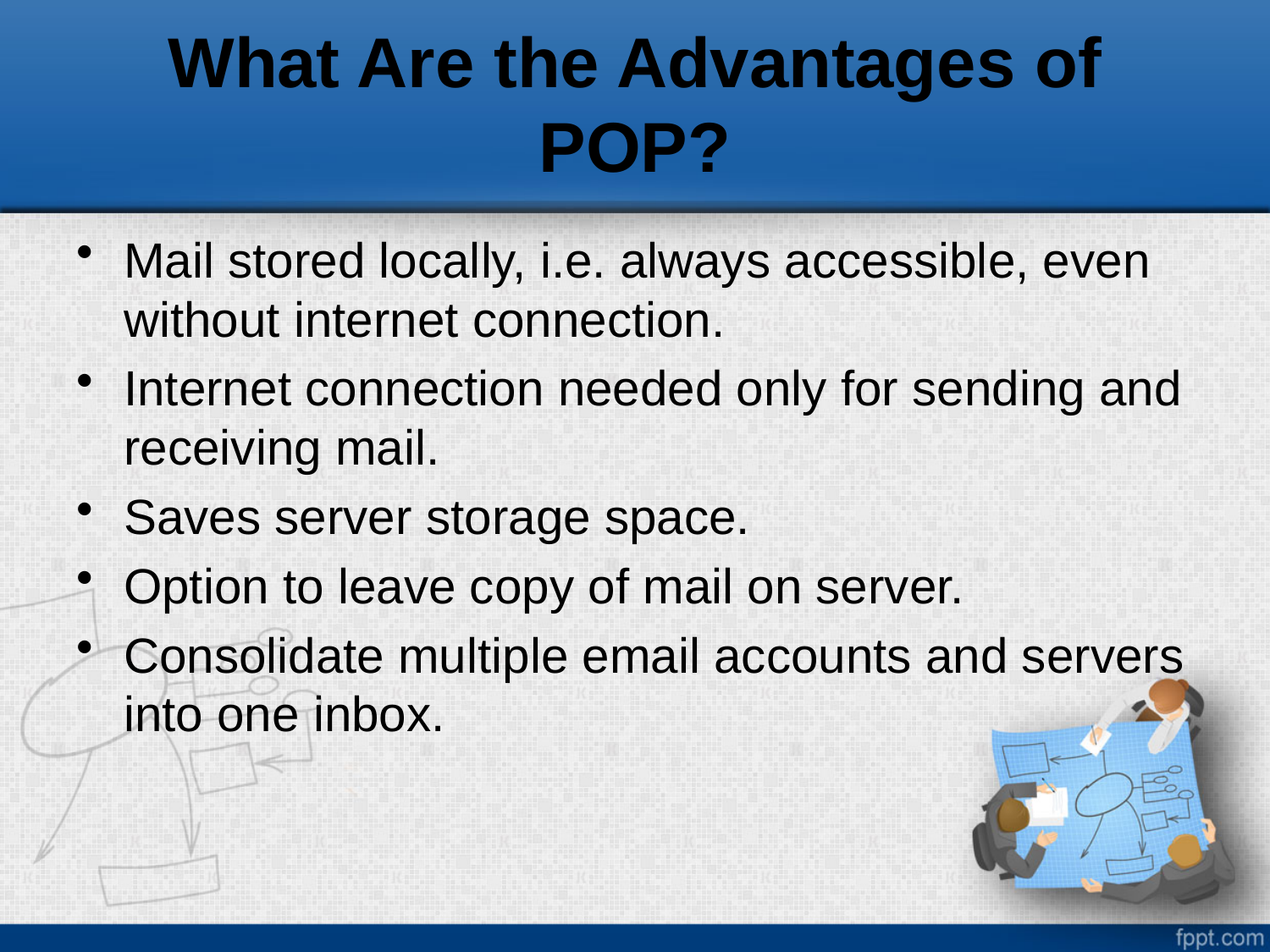

# What Are the Advantages of POP?
Mail stored locally, i.e. always accessible, even without internet connection.
Internet connection needed only for sending and receiving mail.
Saves server storage space.
Option to leave copy of mail on server.
Consolidate multiple email accounts and servers into one inbox.